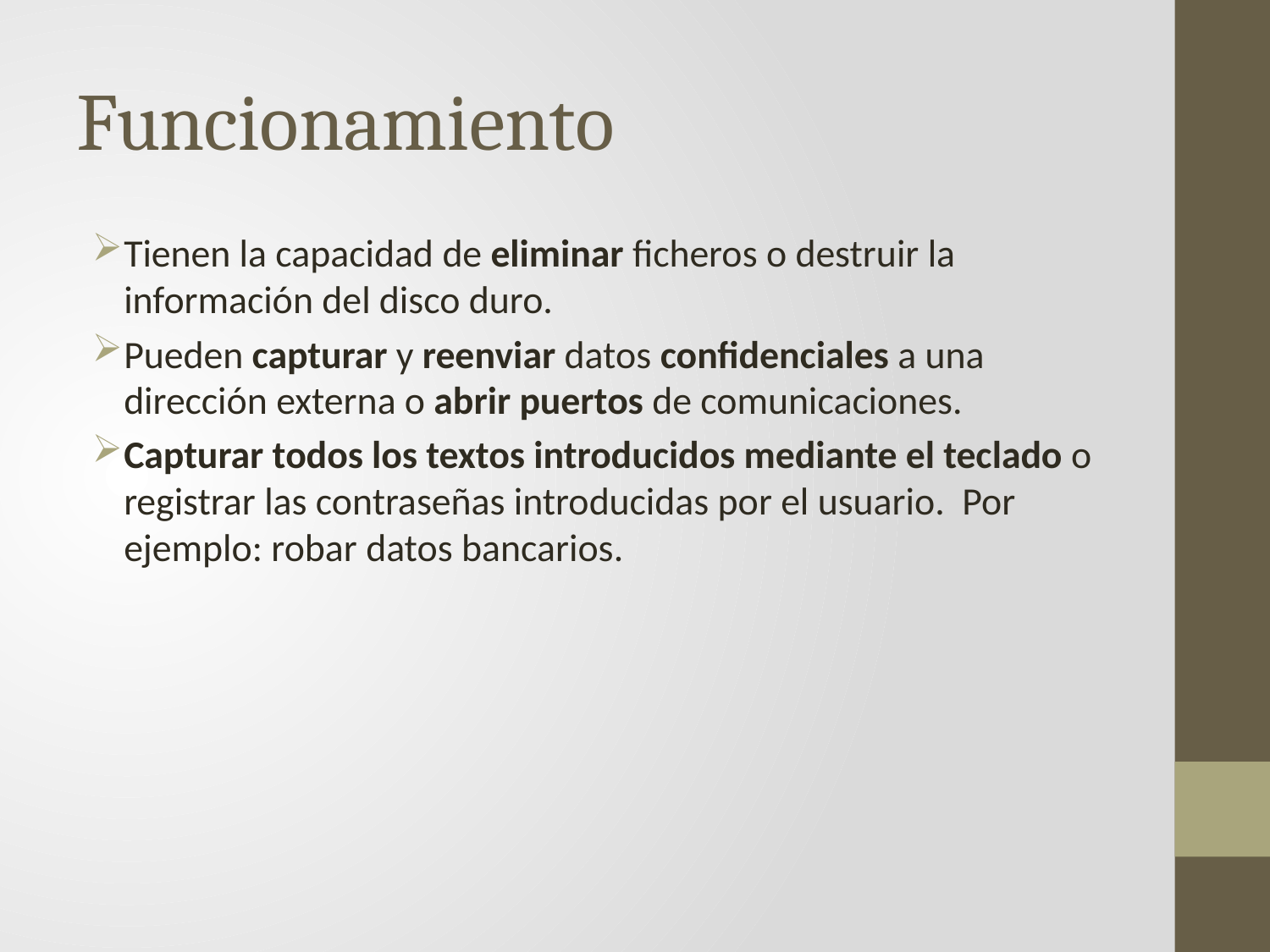

# Funcionamiento
Tienen la capacidad de eliminar ficheros o destruir la información del disco duro.
Pueden capturar y reenviar datos confidenciales a una dirección externa o abrir puertos de comunicaciones.
Capturar todos los textos introducidos mediante el teclado o registrar las contraseñas introducidas por el usuario.  Por ejemplo: robar datos bancarios.